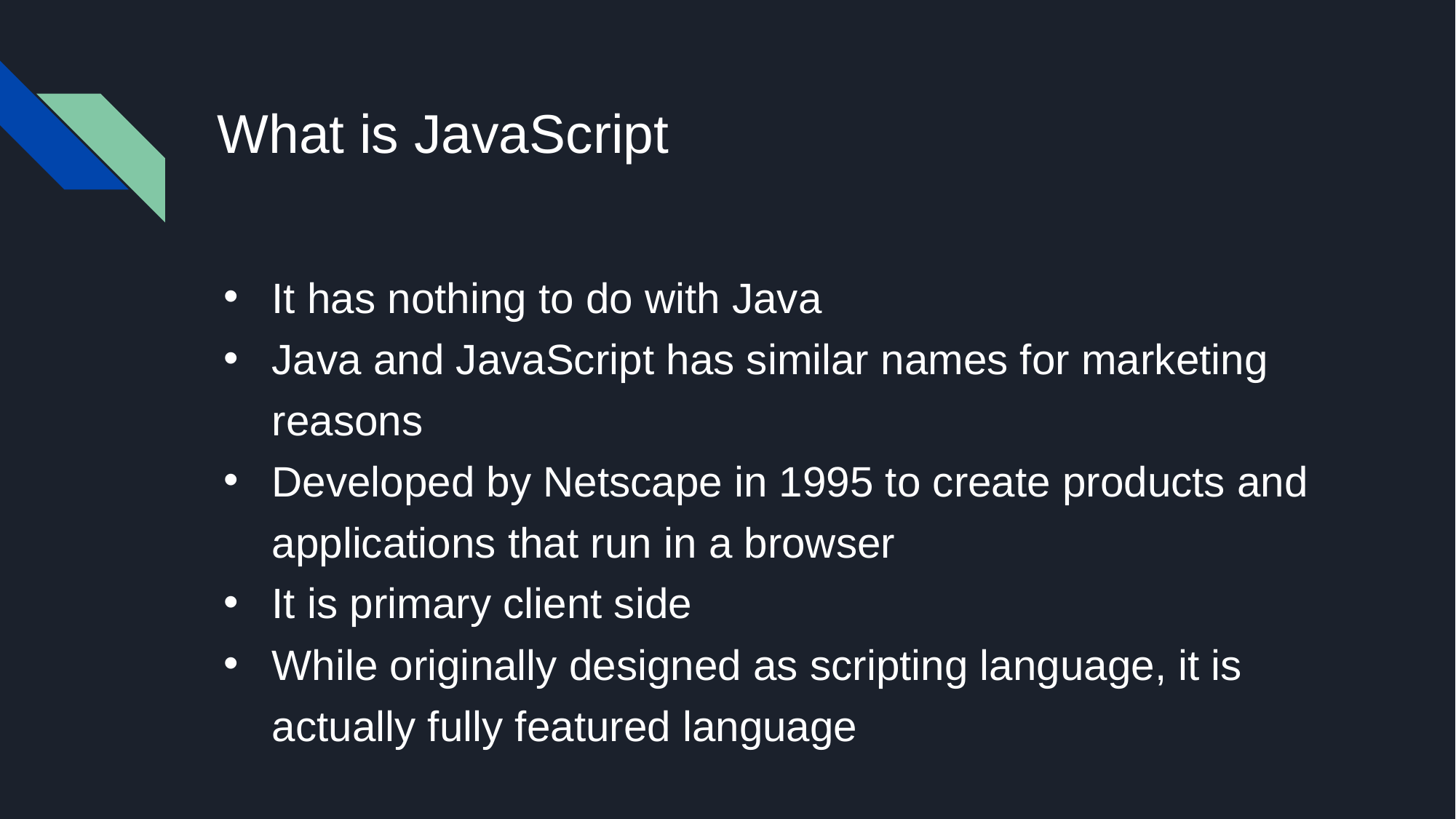

# What is JavaScript
It has nothing to do with Java
Java and JavaScript has similar names for marketing reasons
Developed by Netscape in 1995 to create products and applications that run in a browser
It is primary client side
While originally designed as scripting language, it is actually fully featured language